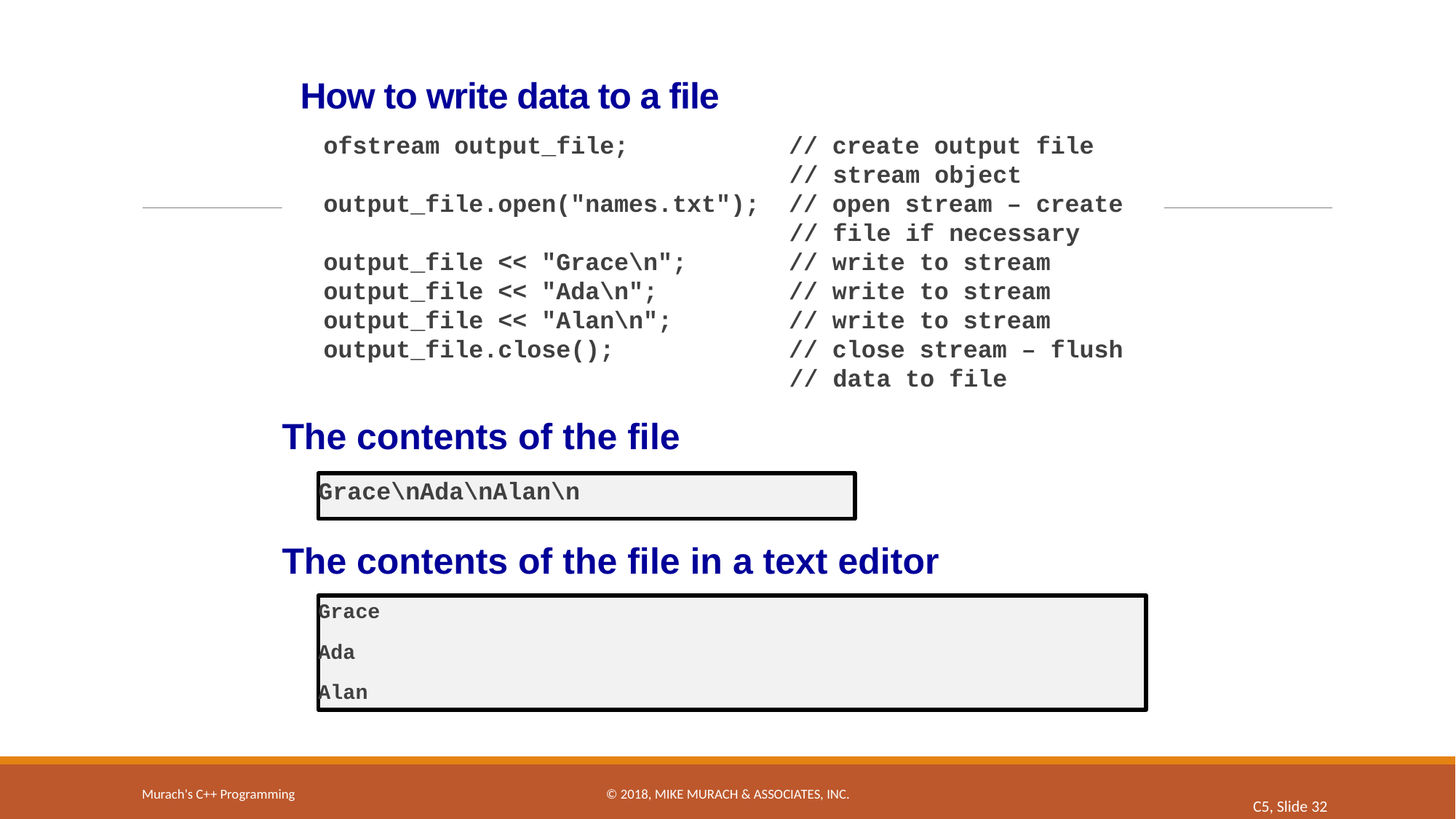

# How to write data to a file
ofstream output_file;           // create output file
                                // stream object
output_file.open("names.txt");  // open stream – create
                                // file if necessary
output_file << "Grace\n";       // write to stream
output_file << "Ada\n";         // write to stream
output_file << "Alan\n";        // write to stream
output_file.close();            // close stream – flush
                                // data to file
The contents of the file

Grace\nAda\nAlan\n
The contents of the file in a text editor

Grace
Ada
Alan

Murach's C++ Programming
© 2018, Mike Murach & Associates, Inc.

C5, Slide 32